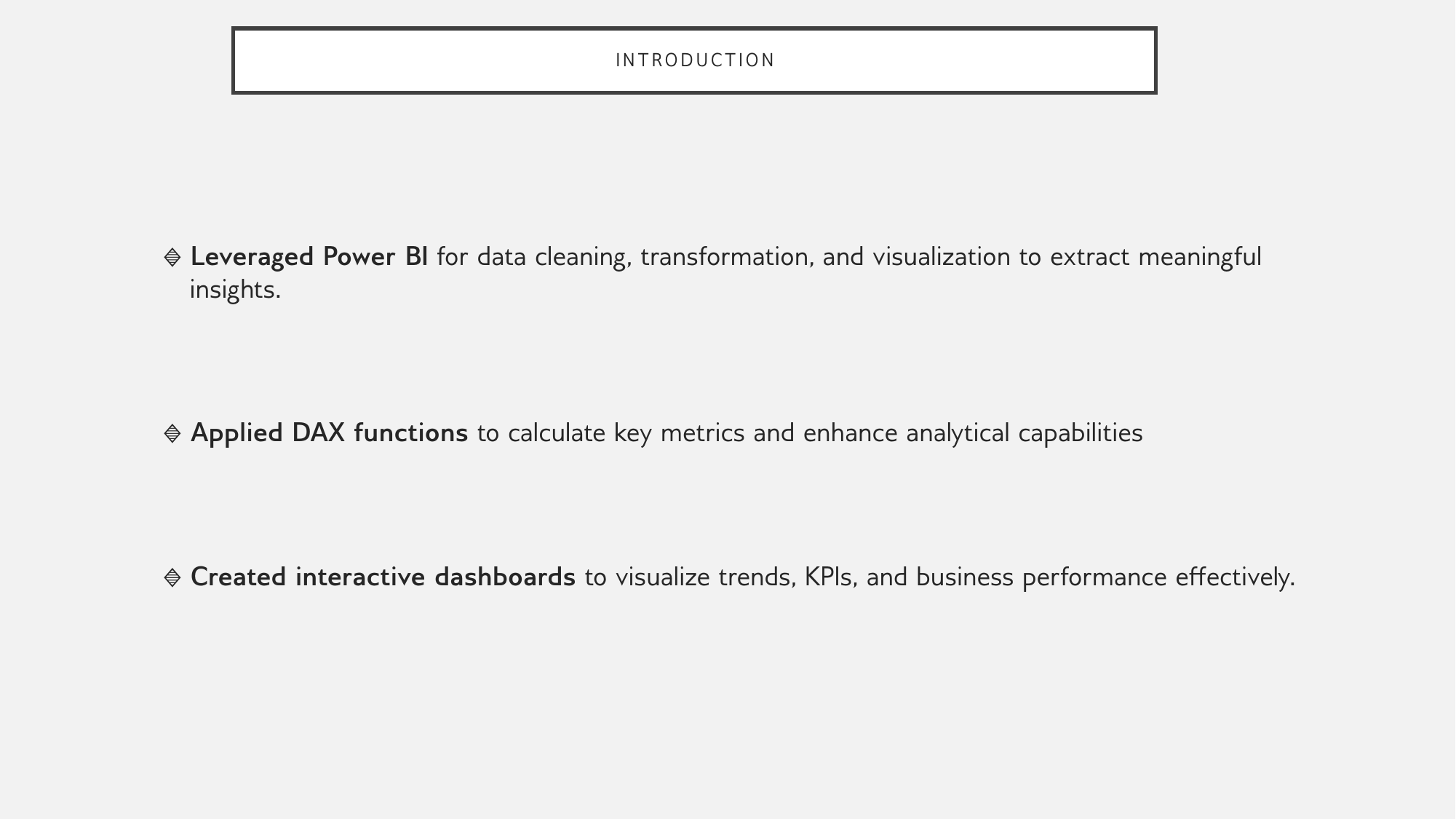

# INTRODUCTION
🔹 Leveraged Power BI for data cleaning, transformation, and visualization to extract meaningful insights.

🔹 Applied DAX functions to calculate key metrics and enhance analytical capabilities

🔹 Created interactive dashboards to visualize trends, KPIs, and business performance effectively.